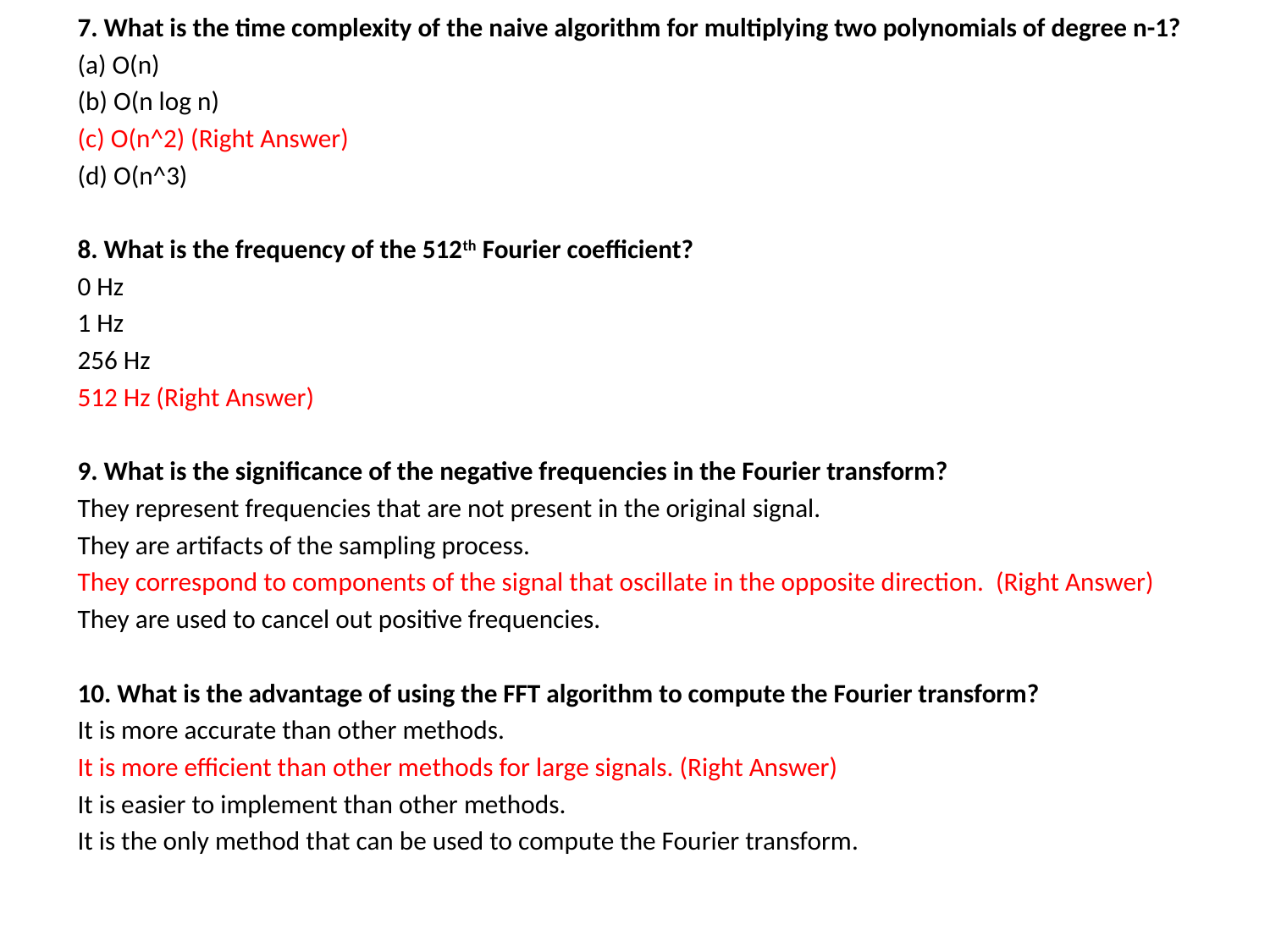

7. What is the time complexity of the naive algorithm for multiplying two polynomials of degree n-1?
(a) O(n)
(b) O(n log n)
(c) O(n^2) (Right Answer)
(d) O(n^3)

8. What is the frequency of the 512th Fourier coefficient?
0 Hz
1 Hz
256 Hz
512 Hz (Right Answer)

9. What is the significance of the negative frequencies in the Fourier transform?
They represent frequencies that are not present in the original signal.
They are artifacts of the sampling process.
They correspond to components of the signal that oscillate in the opposite direction.  (Right Answer)
They are used to cancel out positive frequencies.

10. What is the advantage of using the FFT algorithm to compute the Fourier transform?
It is more accurate than other methods.
It is more efficient than other methods for large signals. (Right Answer)
It is easier to implement than other methods.
It is the only method that can be used to compute the Fourier transform.